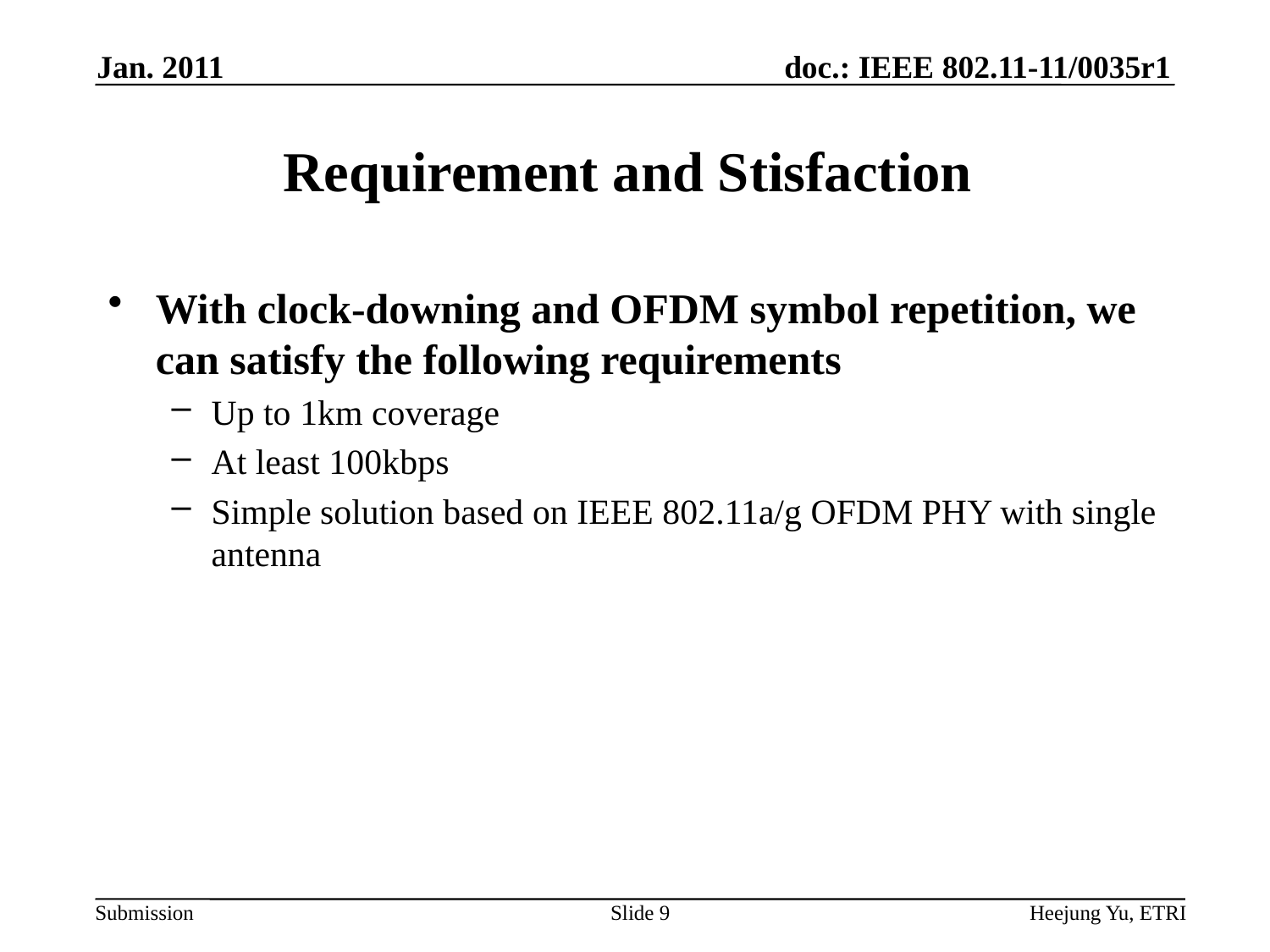

Jan. 2011
# Requirement and Stisfaction
With clock-downing and OFDM symbol repetition, we can satisfy the following requirements
Up to 1km coverage
At least 100kbps
Simple solution based on IEEE 802.11a/g OFDM PHY with single antenna

Slide 9
Heejung Yu, ETRI